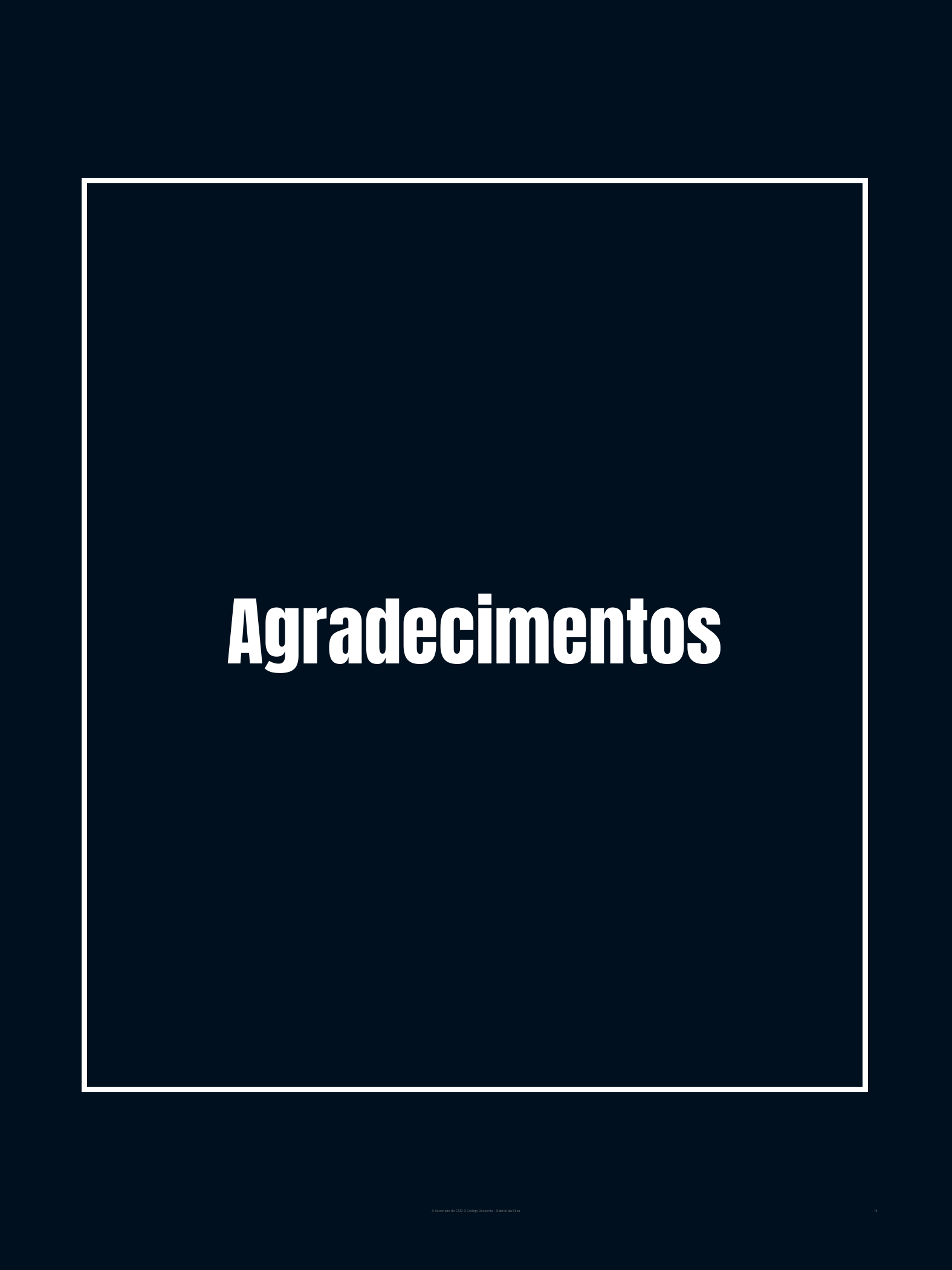

Agradecimentos
A Ascensão do CSS: O Código Desperta​ - Gabriel da Silva
15